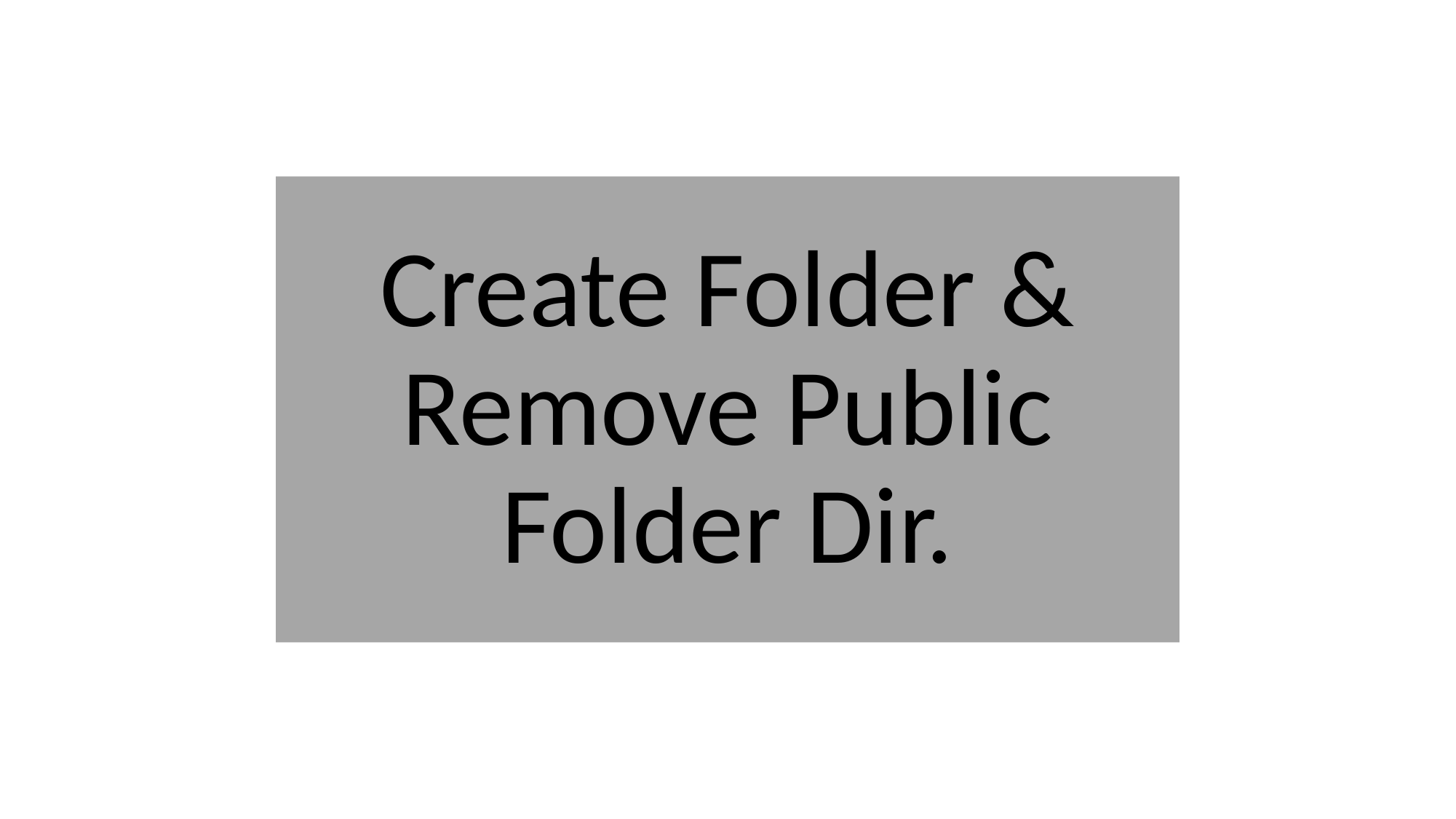

# Create Folder & Remove Public Folder Dir.